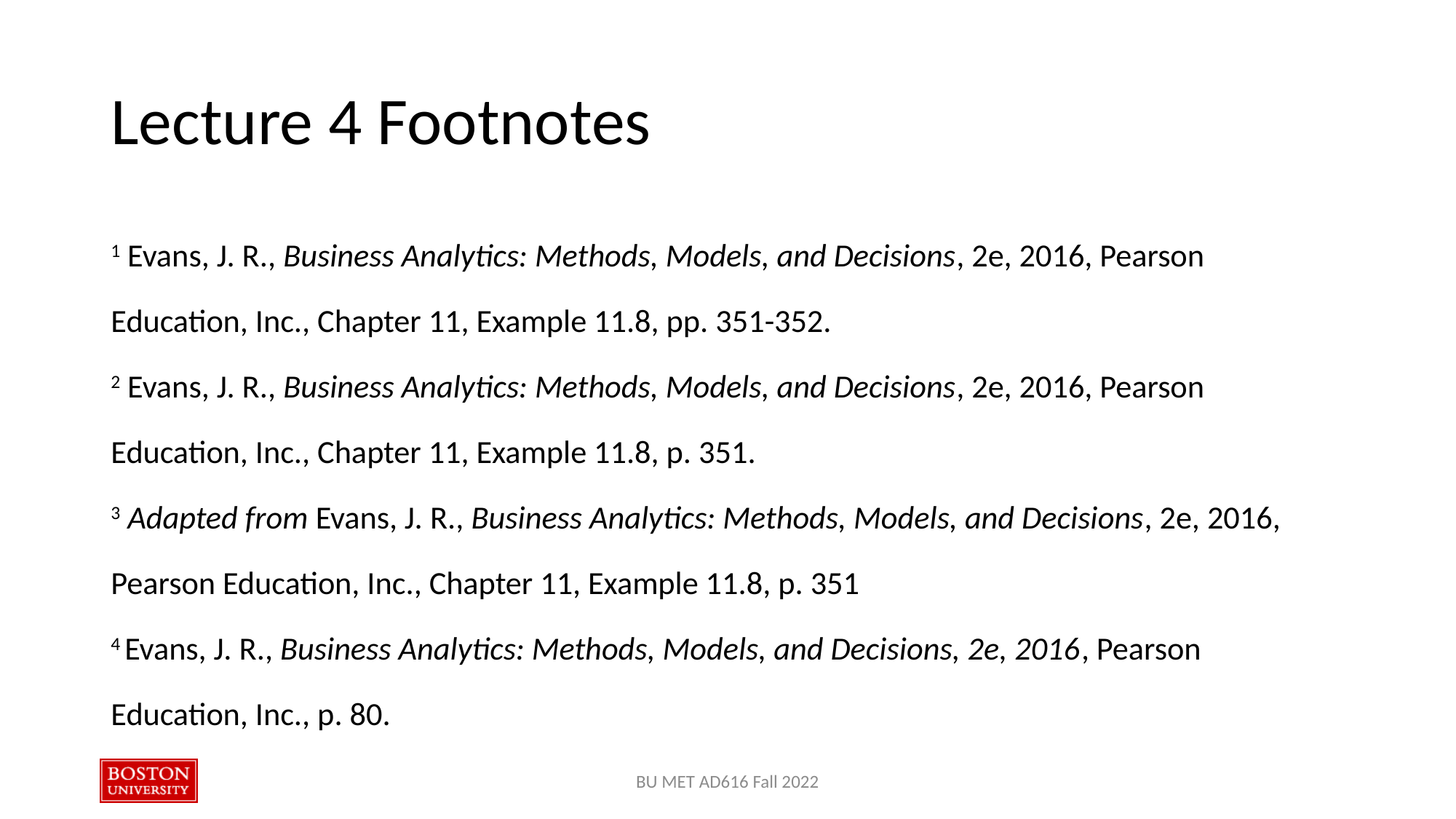

# Lecture 4 Footnotes
1 Evans, J. R., Business Analytics: Methods, Models, and Decisions, 2e, 2016, Pearson Education, Inc., Chapter 11, Example 11.8, pp. 351-352.
2 Evans, J. R., Business Analytics: Methods, Models, and Decisions, 2e, 2016, Pearson Education, Inc., Chapter 11, Example 11.8, p. 351.
3 Adapted from Evans, J. R., Business Analytics: Methods, Models, and Decisions, 2e, 2016, Pearson Education, Inc., Chapter 11, Example 11.8, p. 351
4 Evans, J. R., Business Analytics: Methods, Models, and Decisions, 2e, 2016, Pearson Education, Inc., p. 80.

BU MET AD616 Fall 2022